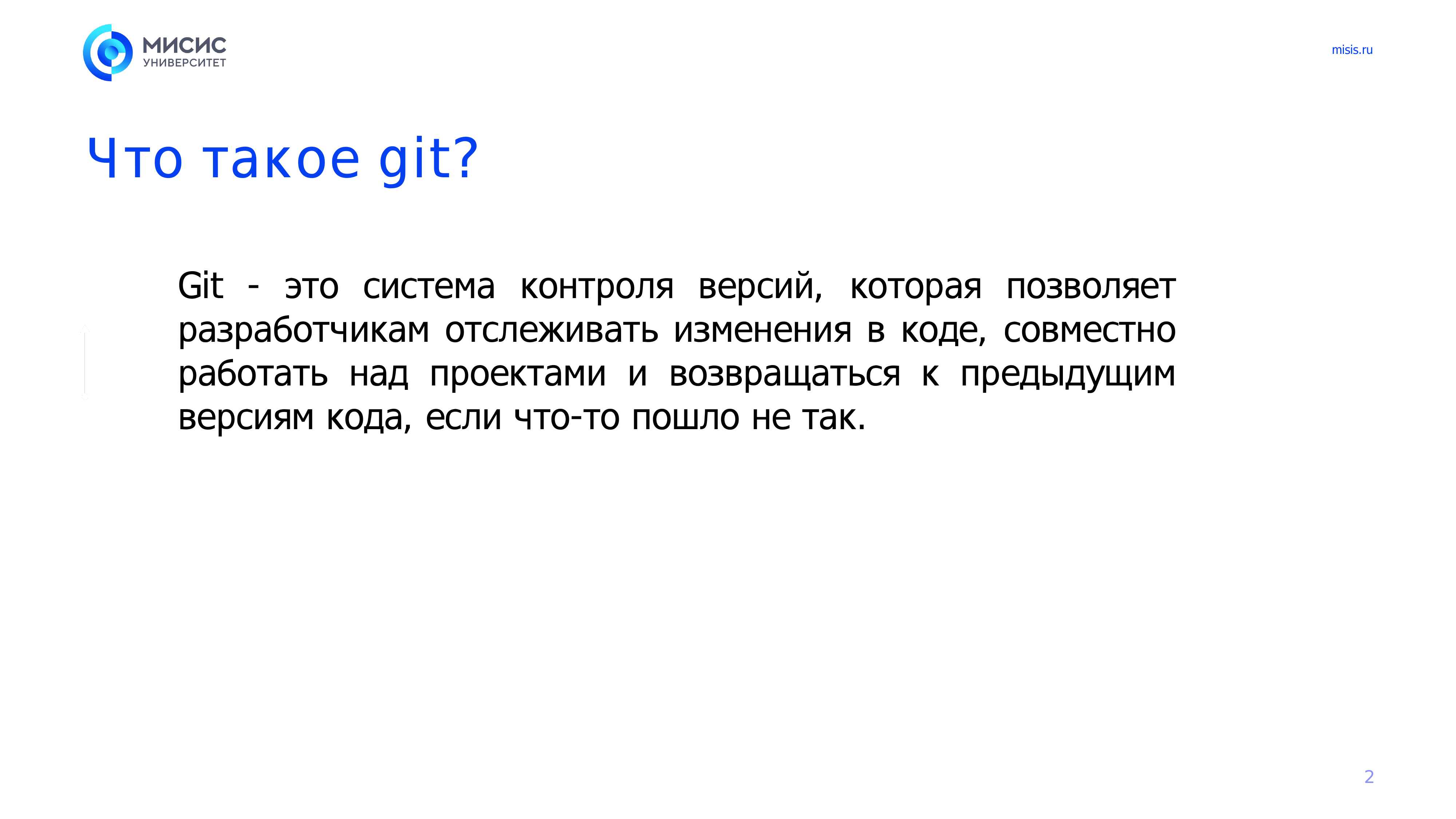

# Что такое git?
Git - это система контроля версий, которая позволяет разработчикам отслеживать изменения в коде, совместно работать над проектами и возвращаться к предыдущим версиям кода, если что-то пошло не так.
2